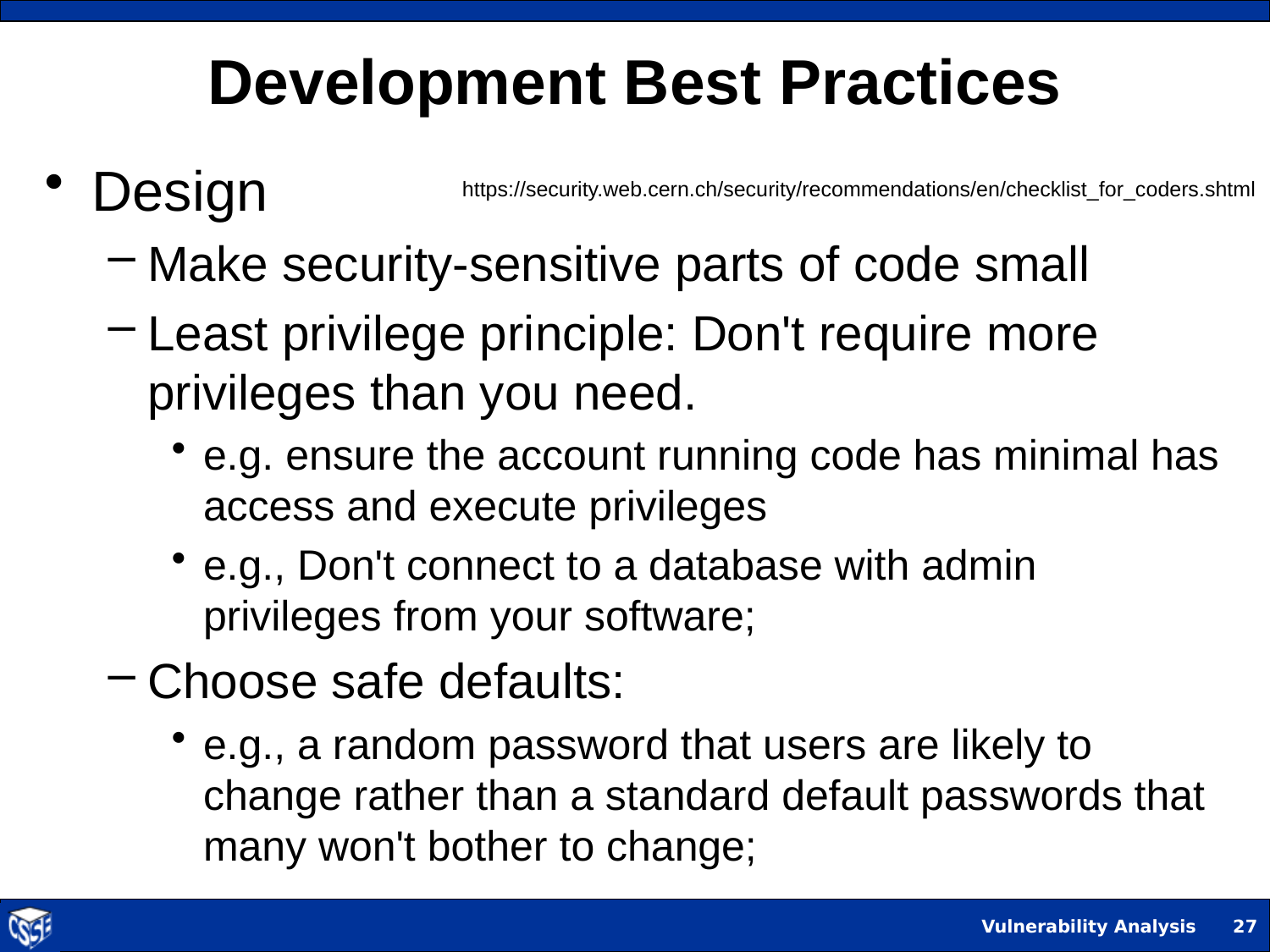

# Development Best Practices
Design
Make security-sensitive parts of code small
Least privilege principle: Don't require more privileges than you need.
e.g. ensure the account running code has minimal has access and execute privileges
e.g., Don't connect to a database with admin privileges from your software;
Choose safe defaults:
e.g., a random password that users are likely to change rather than a standard default passwords that many won't bother to change;
https://security.web.cern.ch/security/recommendations/en/checklist_for_coders.shtml